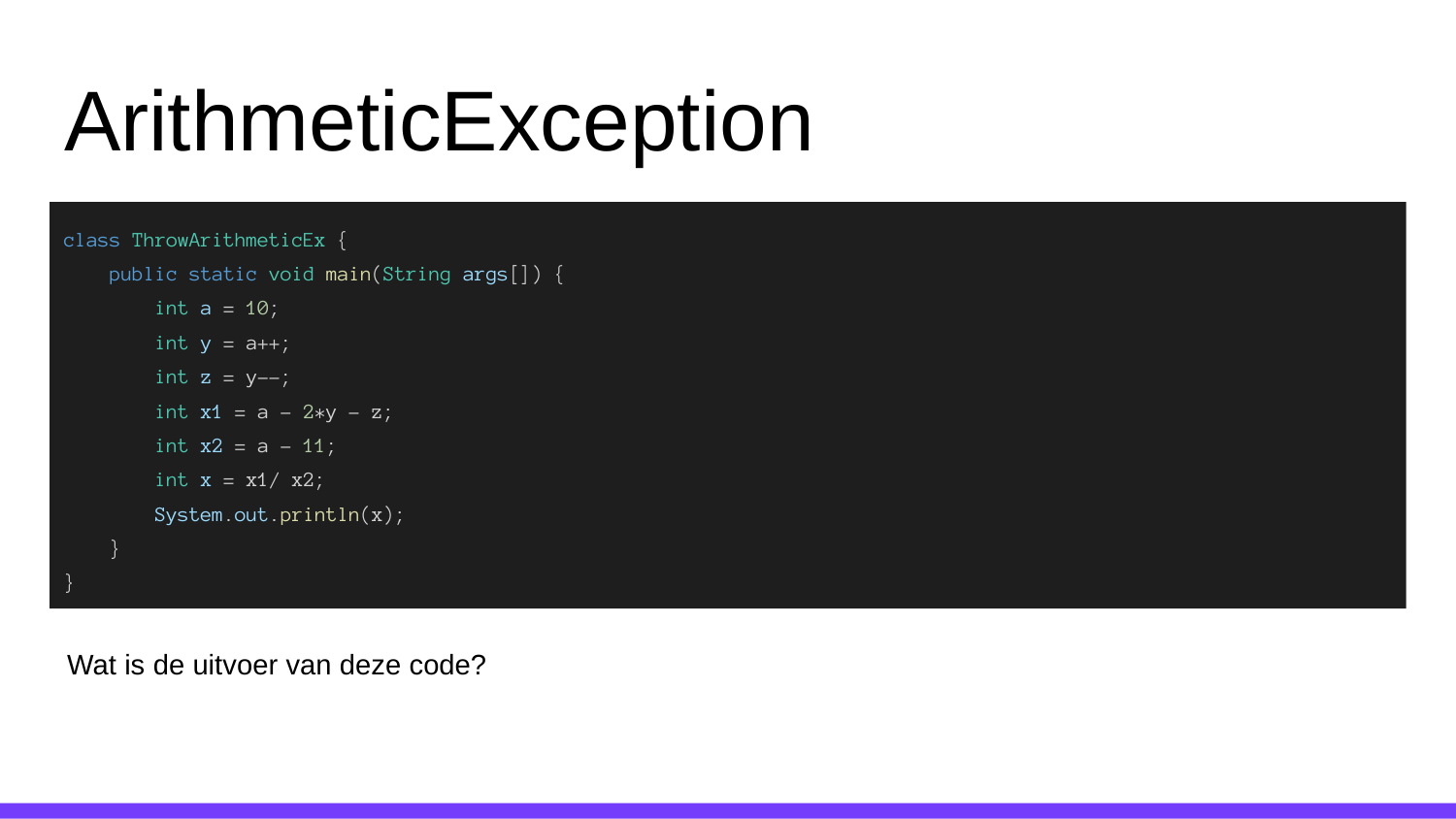

# ArithmeticException
class ThrowArithmeticEx {
    public static void main(String args[]) {
        int a = 10;
        int y = a++;
        int z = y--;
        int x1 = a - 2*y - z;
        int x2 = a - 11;
        int x = x1/ x2;
        System.out.println(x);
    }
}
Wat is de uitvoer van deze code?